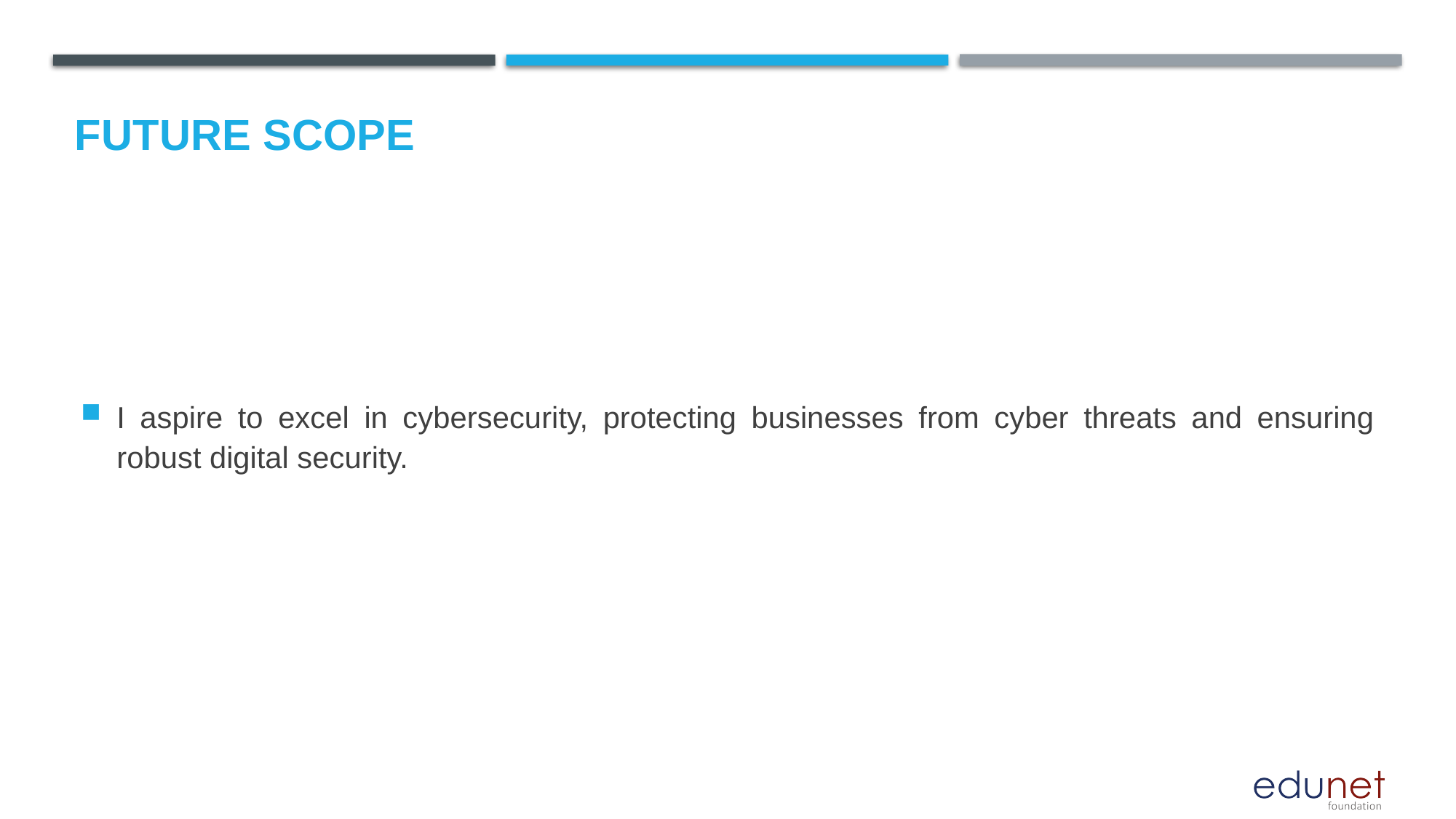

Future scope
I aspire to excel in cybersecurity, protecting businesses from cyber threats and ensuring robust digital security.